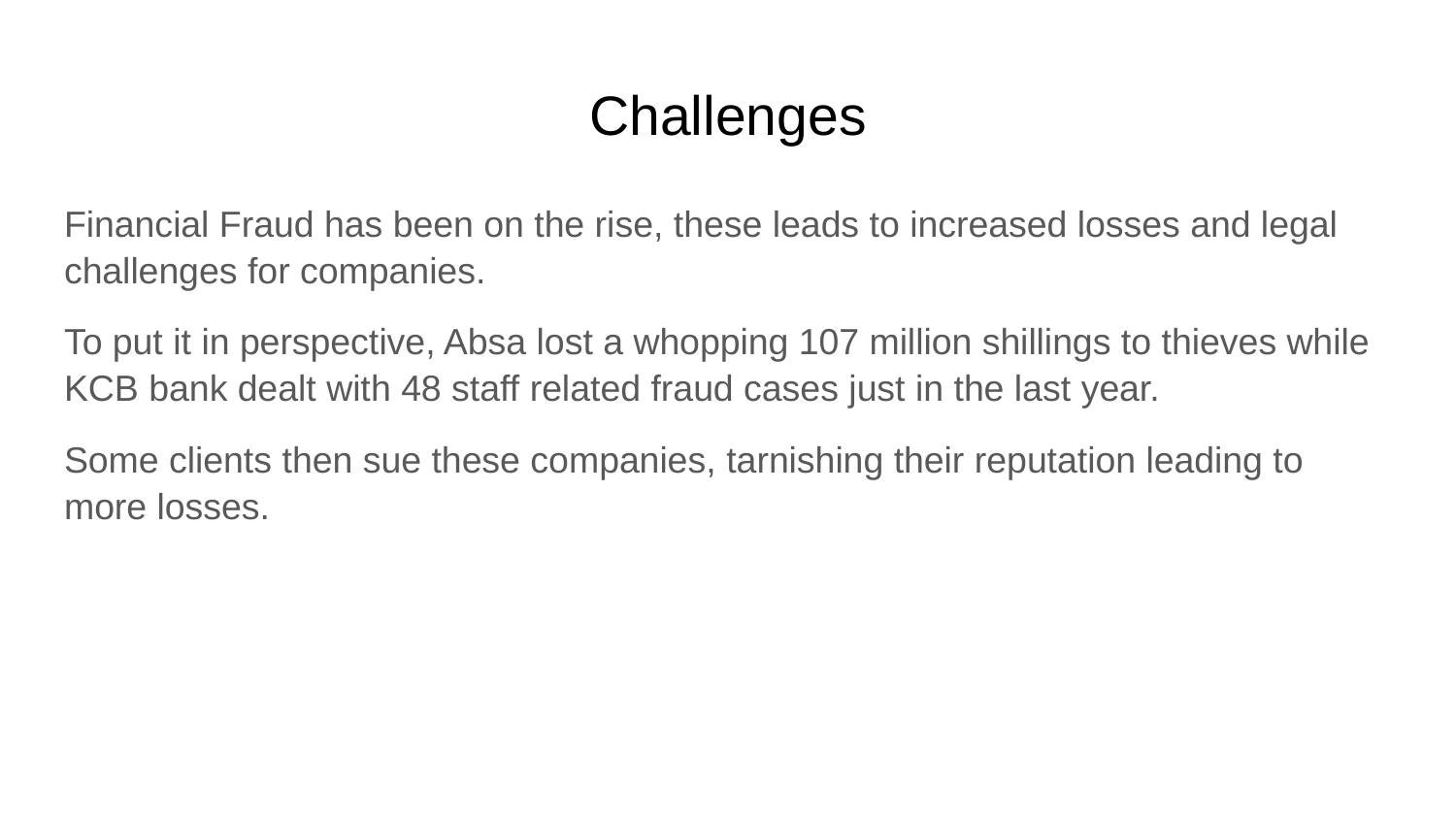

# Challenges
Financial Fraud has been on the rise, these leads to increased losses and legal challenges for companies.
To put it in perspective, Absa lost a whopping 107 million shillings to thieves while KCB bank dealt with 48 staff related fraud cases just in the last year.
Some clients then sue these companies, tarnishing their reputation leading to more losses.